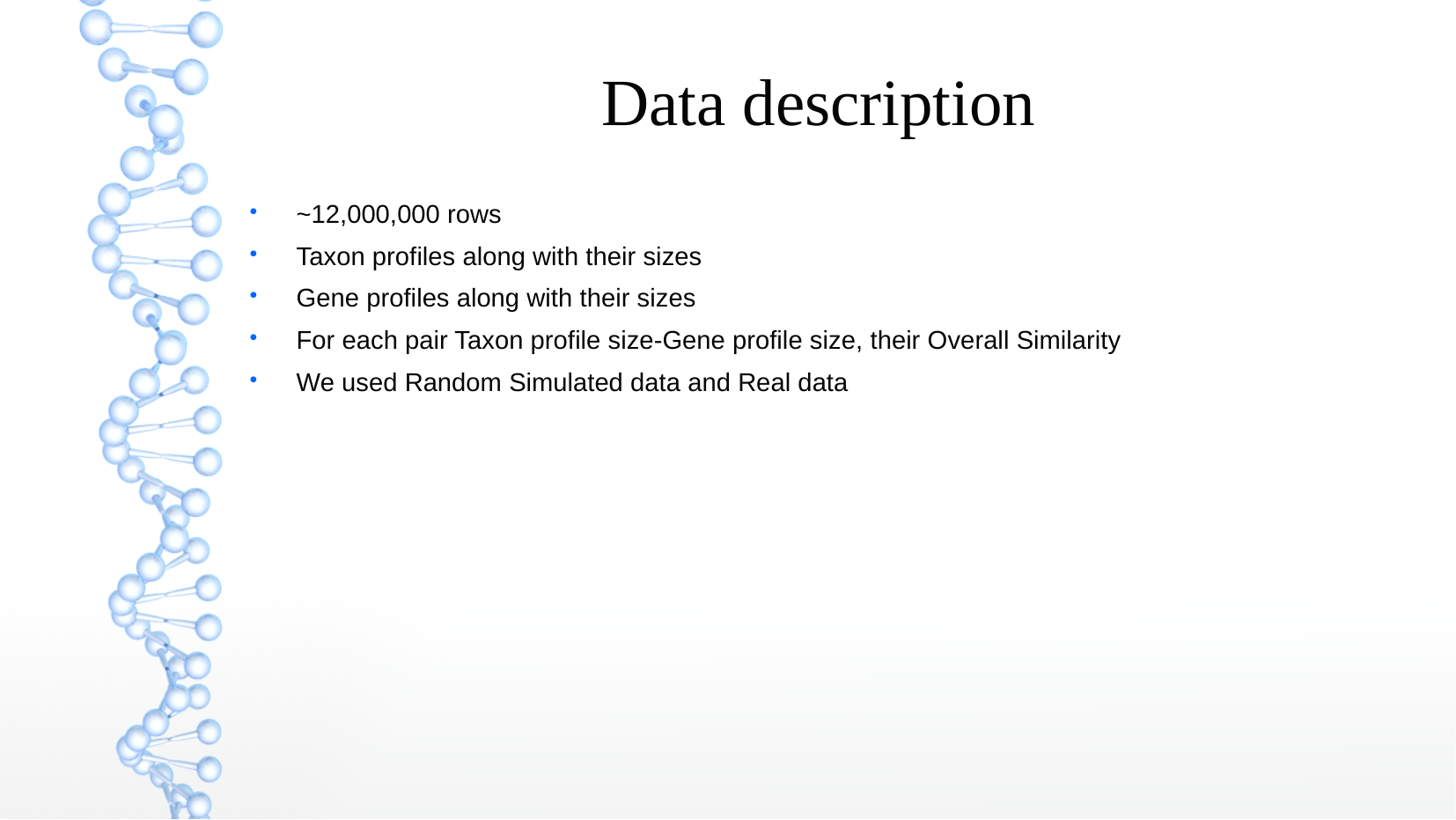

Data description
~12,000,000 rows
Taxon profiles along with their sizes
Gene profiles along with their sizes
For each pair Taxon profile size-Gene profile size, their Overall Similarity
We used Random Simulated data and Real data